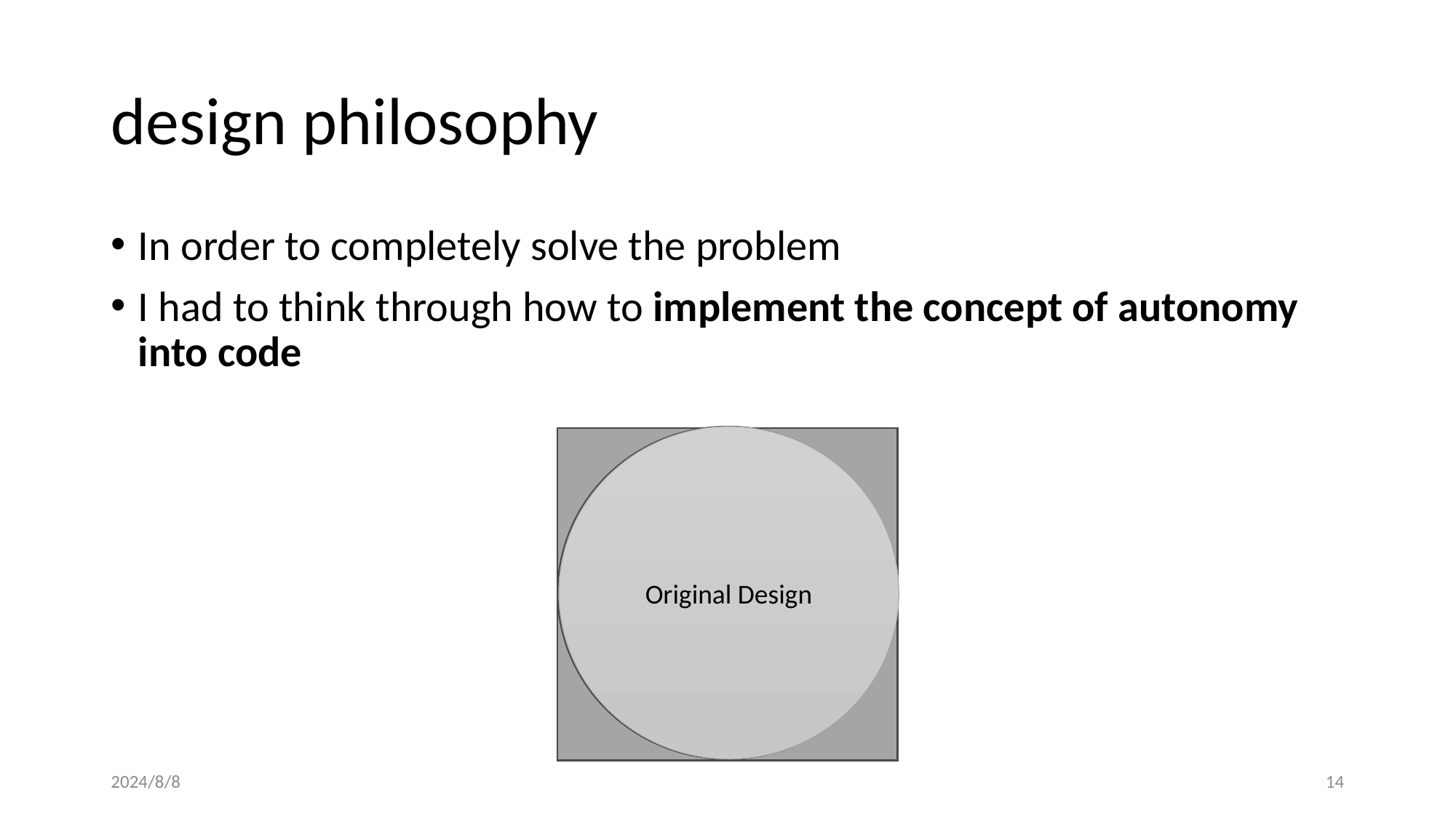

# design philosophy
In order to completely solve the problem
I had to think through how to implement the concept of autonomy into code
Original Design
Original Design

2024/8/8
14